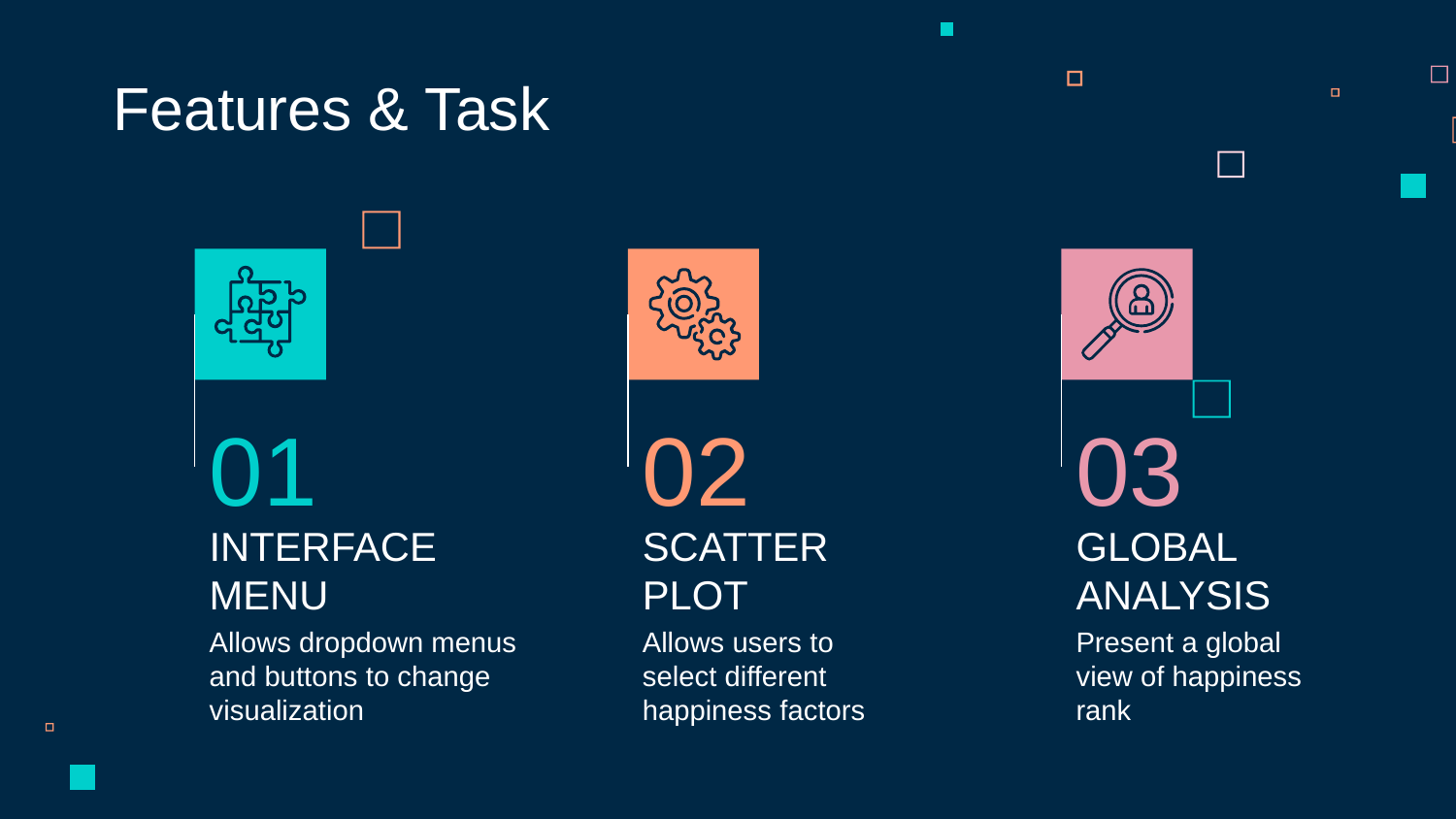

Features & Task

01
02
03
# INTERFACE MENU
SCATTER
PLOT
GLOBAL
ANALYSIS
Present a global view of happiness rank
Allows dropdown menus and buttons to change visualization
Allows users to select different happiness factors